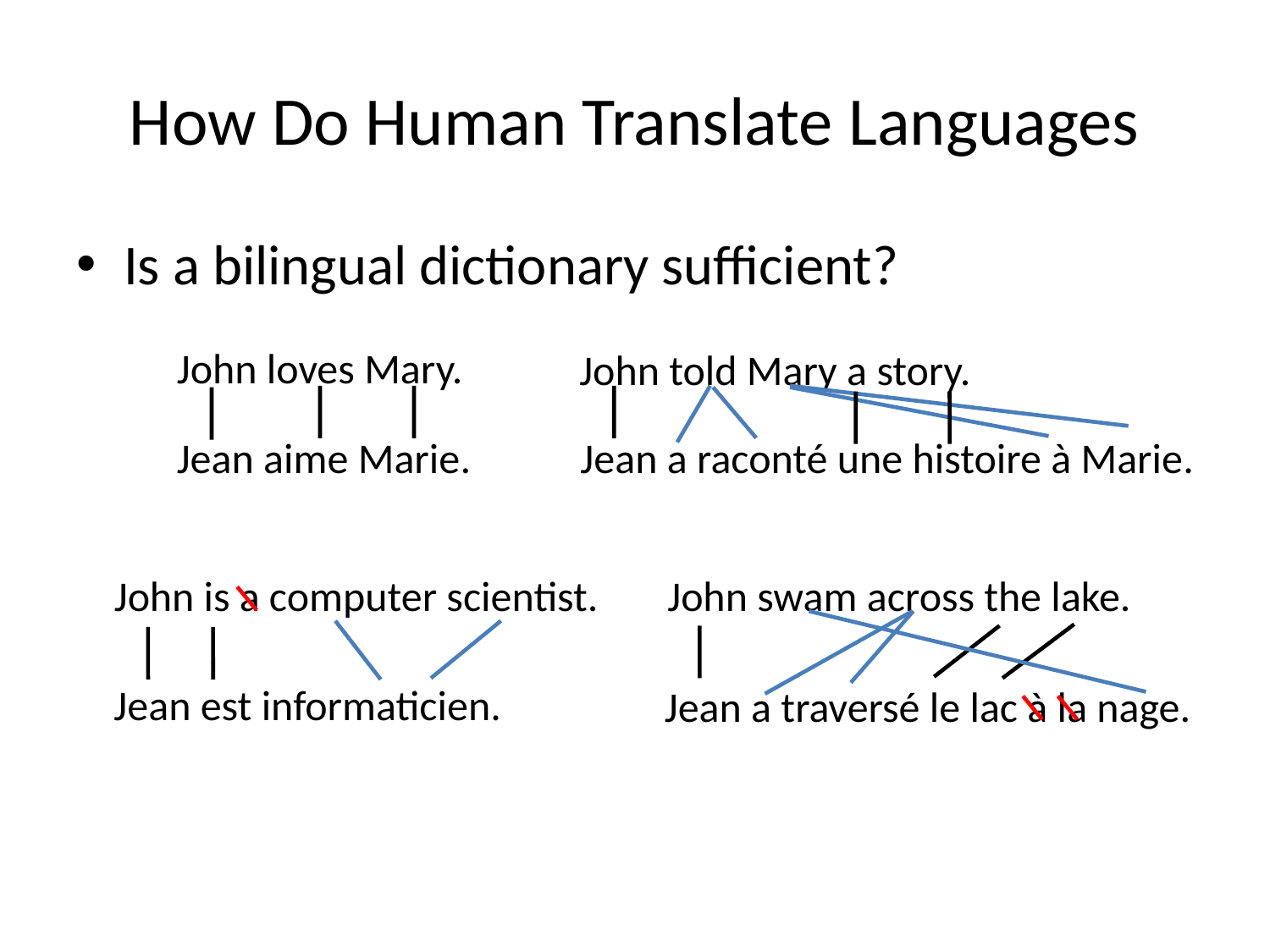

# How Do Human Translate Languages
Is a bilingual dictionary sufficient?
John loves Mary.
John told Mary a story.
Jean a raconté une histoire à Marie.
Jean aime Marie.
John is a computer scientist.
John swam across the lake.
Jean est informaticien.
Jean a traversé le lac à la nage.